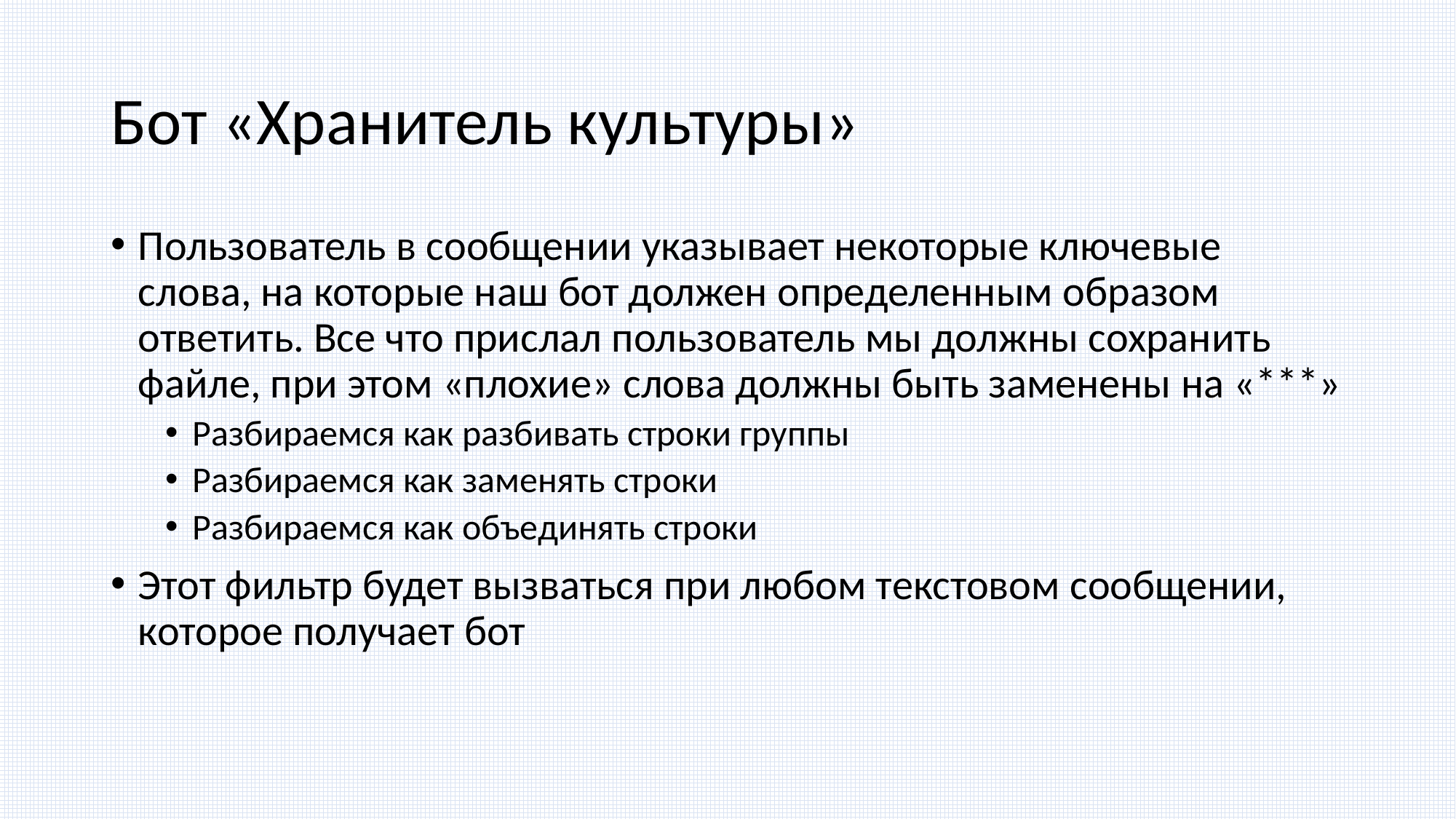

# Бот «Хранитель культуры»
Пользователь в сообщении указывает некоторые ключевые слова, на которые наш бот должен определенным образом ответить. Все что прислал пользователь мы должны сохранить  файле, при этом «плохие» слова должны быть заменены на «***»
Разбираемся как разбивать строки группы
Разбираемся как заменять строки
Разбираемся как объединять строки
Этот фильтр будет вызваться при любом текстовом сообщении, которое получает бот